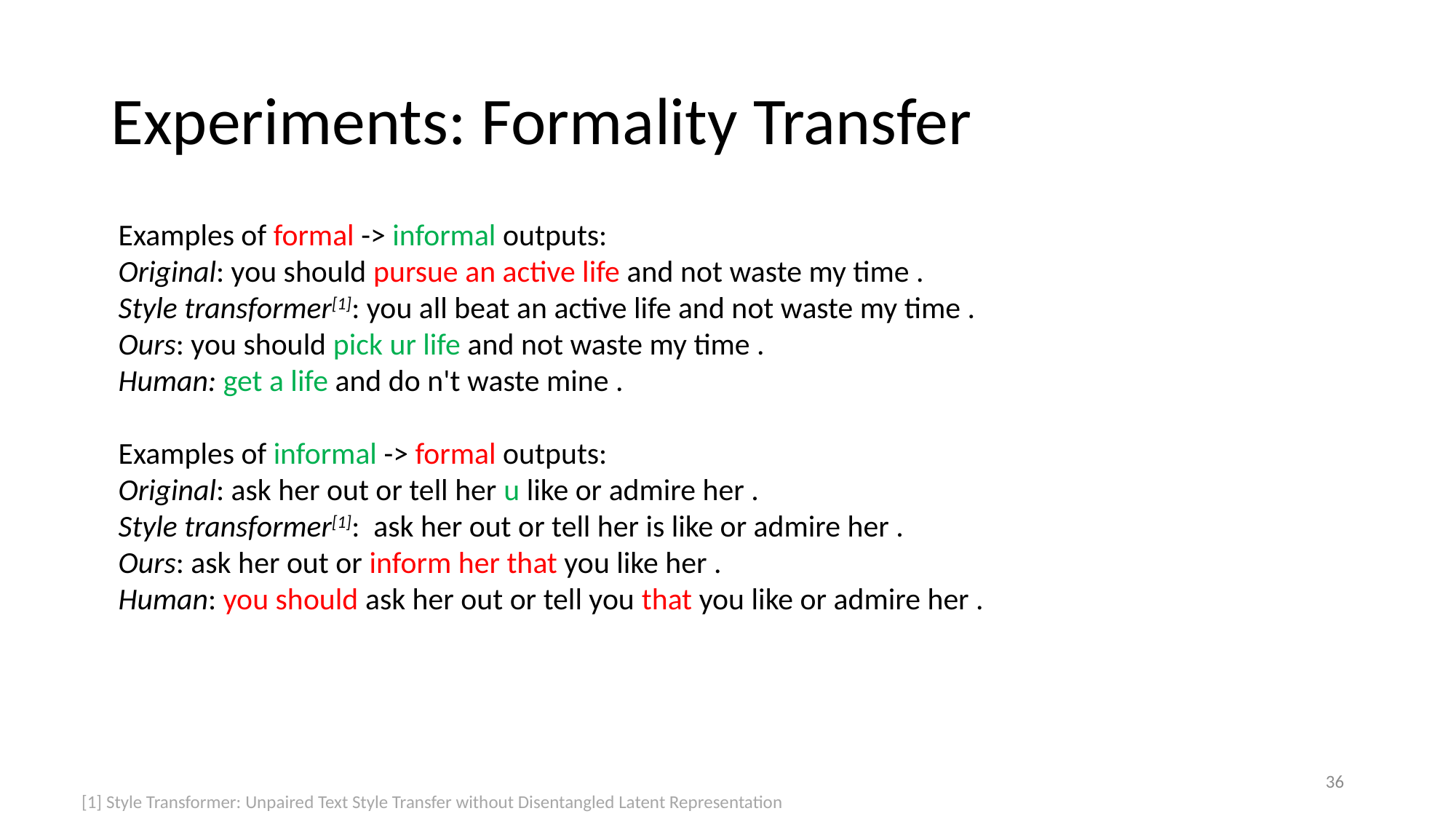

# Experiments: Formality Transfer
Examples of formal -> informal outputs:
Original: you should pursue an active life and not waste my time .
Style transformer[1]: you all beat an active life and not waste my time .
Ours: you should pick ur life and not waste my time .
Human: get a life and do n't waste mine .

Examples of informal -> formal outputs:
Original: ask her out or tell her u like or admire her .
Style transformer[1]:  ask her out or tell her is like or admire her .
Ours: ask her out or inform her that you like her .
Human: you should ask her out or tell you that you like or admire her .

36
[1] Style Transformer: Unpaired Text Style Transfer without Disentangled Latent Representation